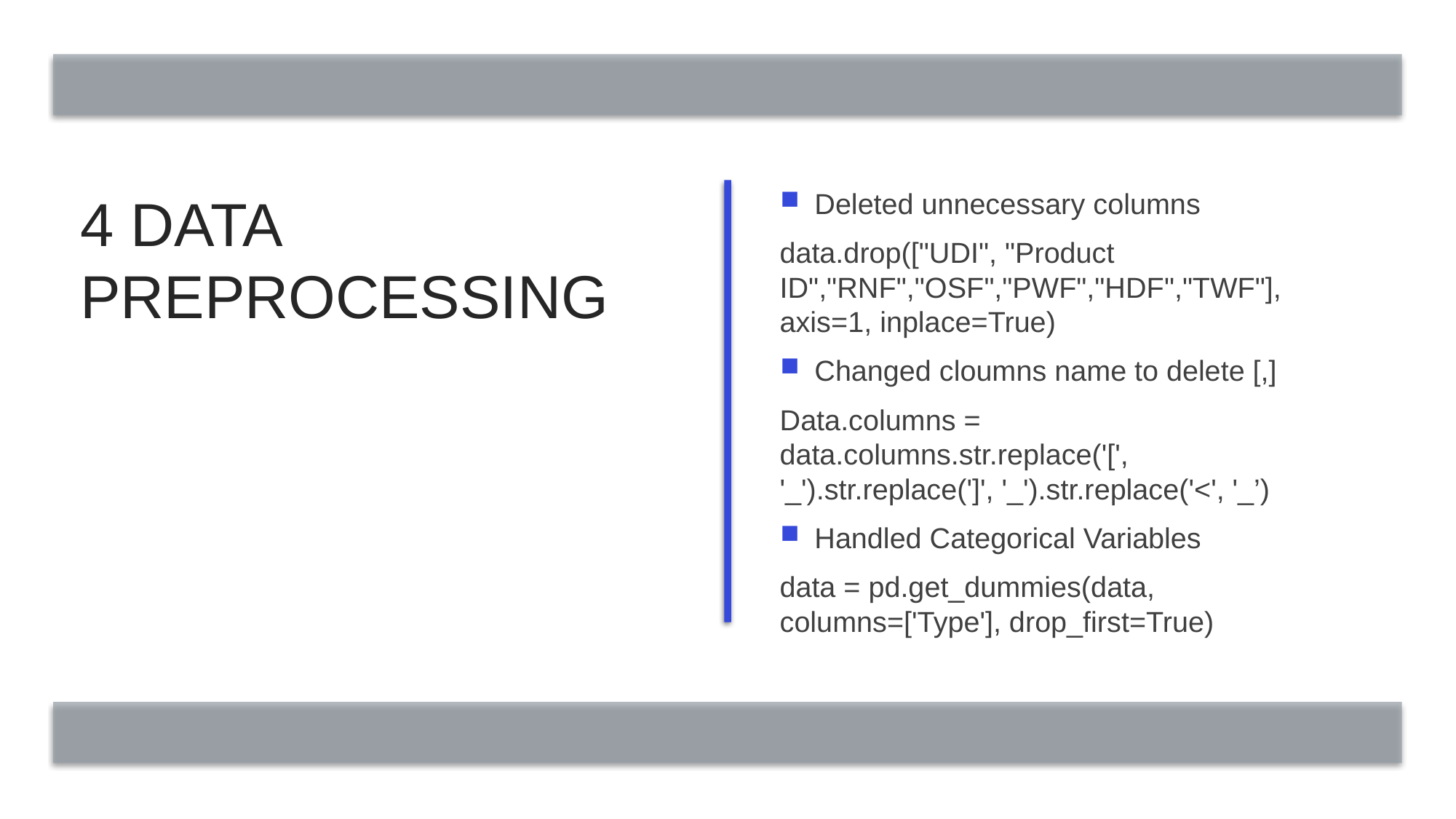

# 4 Data Preprocessing
Deleted unnecessary columns
data.drop(["UDI", "Product ID","RNF","OSF","PWF","HDF","TWF"], axis=1, inplace=True)
Changed cloumns name to delete [,]
Data.columns = data.columns.str.replace('[', '_').str.replace(']', '_').str.replace('<', '_’)
Handled Categorical Variables
data = pd.get_dummies(data, columns=['Type'], drop_first=True)